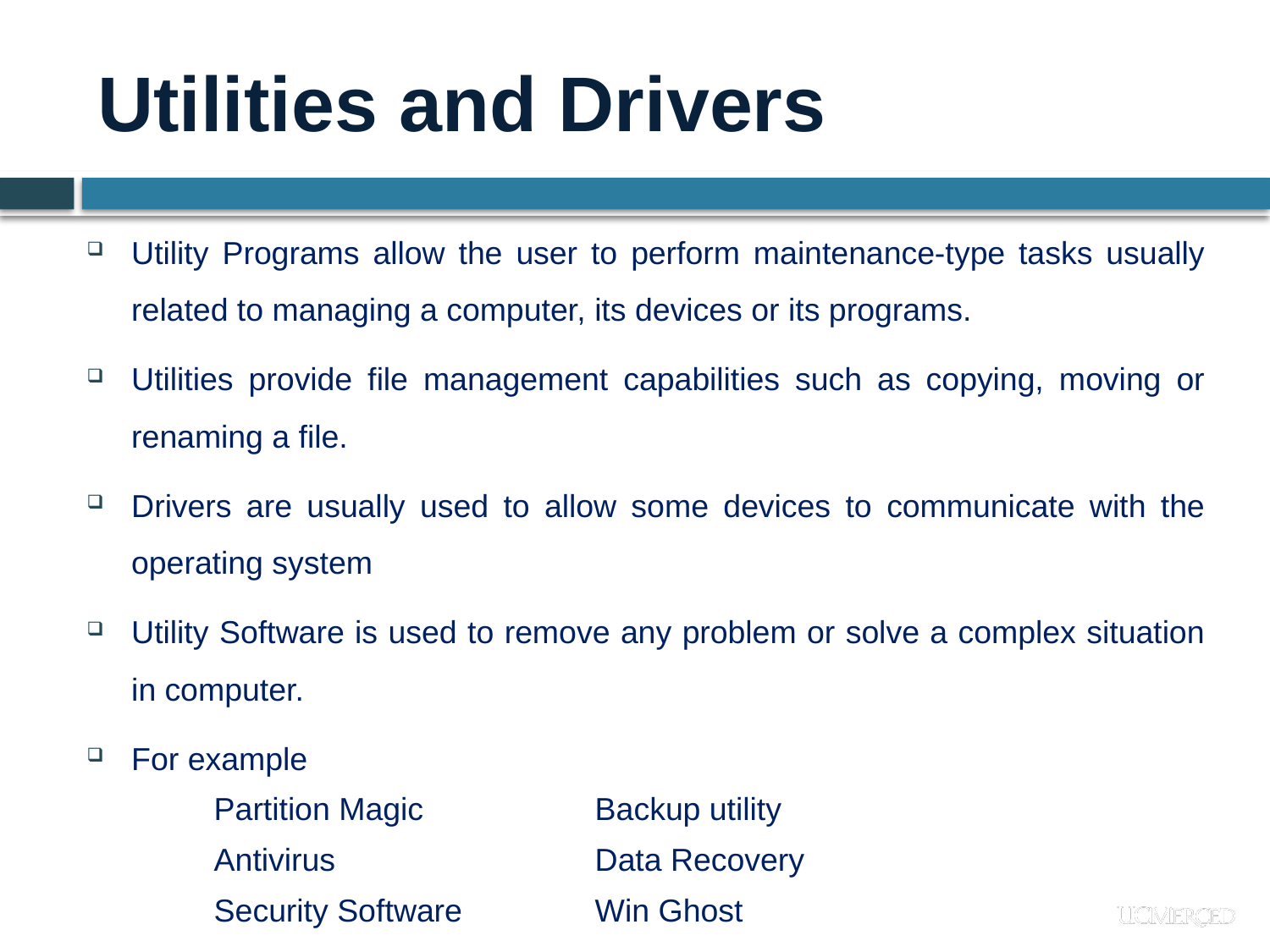

# Utilities and Drivers
Utility Programs allow the user to perform maintenance-type tasks usually related to managing a computer, its devices or its programs.
Utilities provide file management capabilities such as copying, moving or renaming a file.
Drivers are usually used to allow some devices to communicate with the operating system
Utility Software is used to remove any problem or solve a complex situation in computer.
For example
	Partition Magic		Backup utility
	Antivirus			Data Recovery
	Security Software		Win Ghost